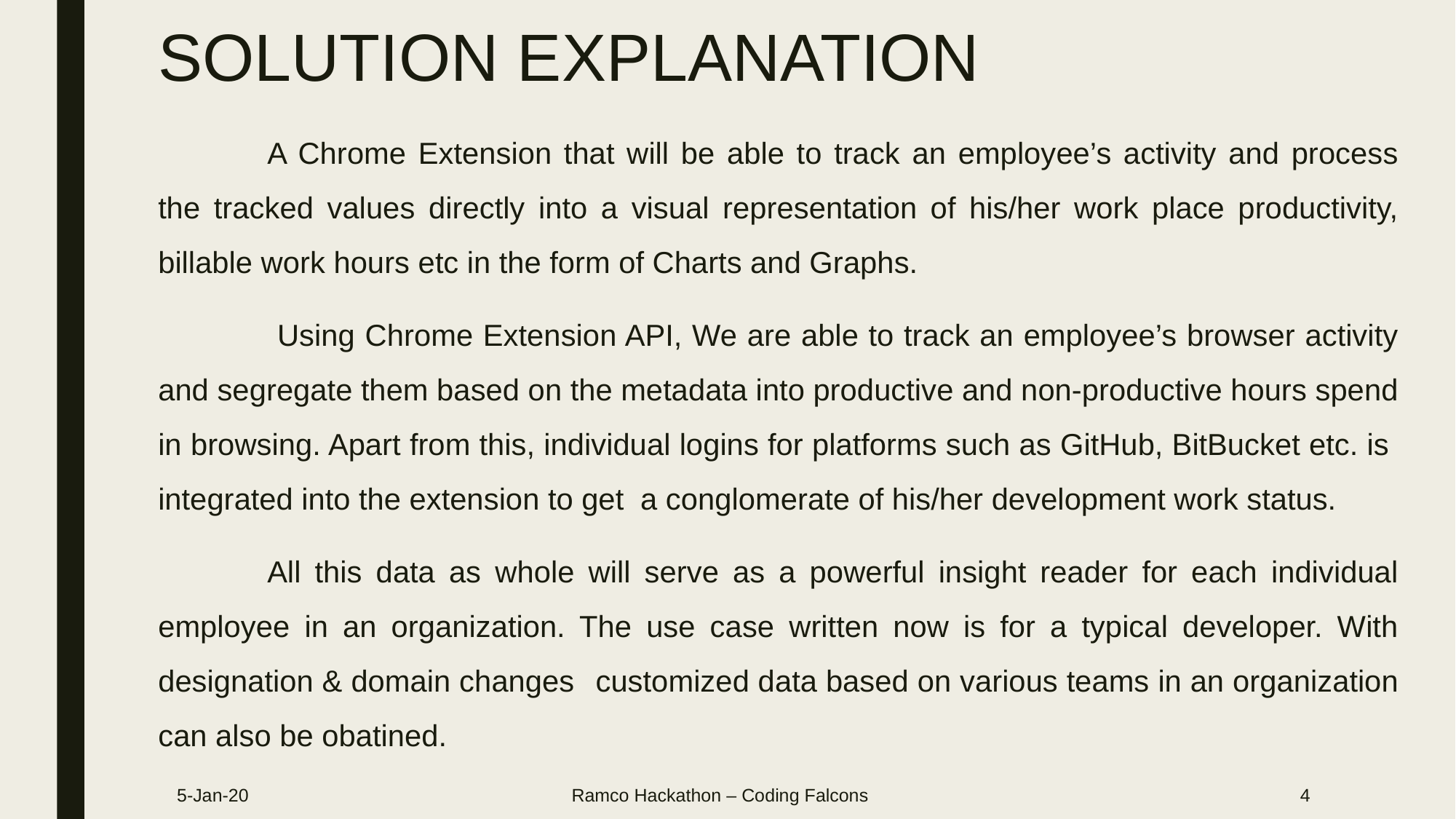

# SOLUTION EXPLANATION
	A Chrome Extension that will be able to track an employee’s activity and process the tracked values directly into a visual representation of his/her work place productivity, billable work hours etc in the form of Charts and Graphs.
	 Using Chrome Extension API, We are able to track an employee’s browser activity and segregate them based on the metadata into productive and non-productive hours spend in browsing. Apart from this, individual logins for platforms such as GitHub, BitBucket etc. is  integrated into the extension to get  a conglomerate of his/her development work status.
	All this data as whole will serve as a powerful insight reader for each individual employee in an organization. The use case written now is for a typical developer. With designation & domain changes	customized data based on various teams in an organization can also be obatined.
5-Jan-20
Ramco Hackathon – Coding Falcons
4